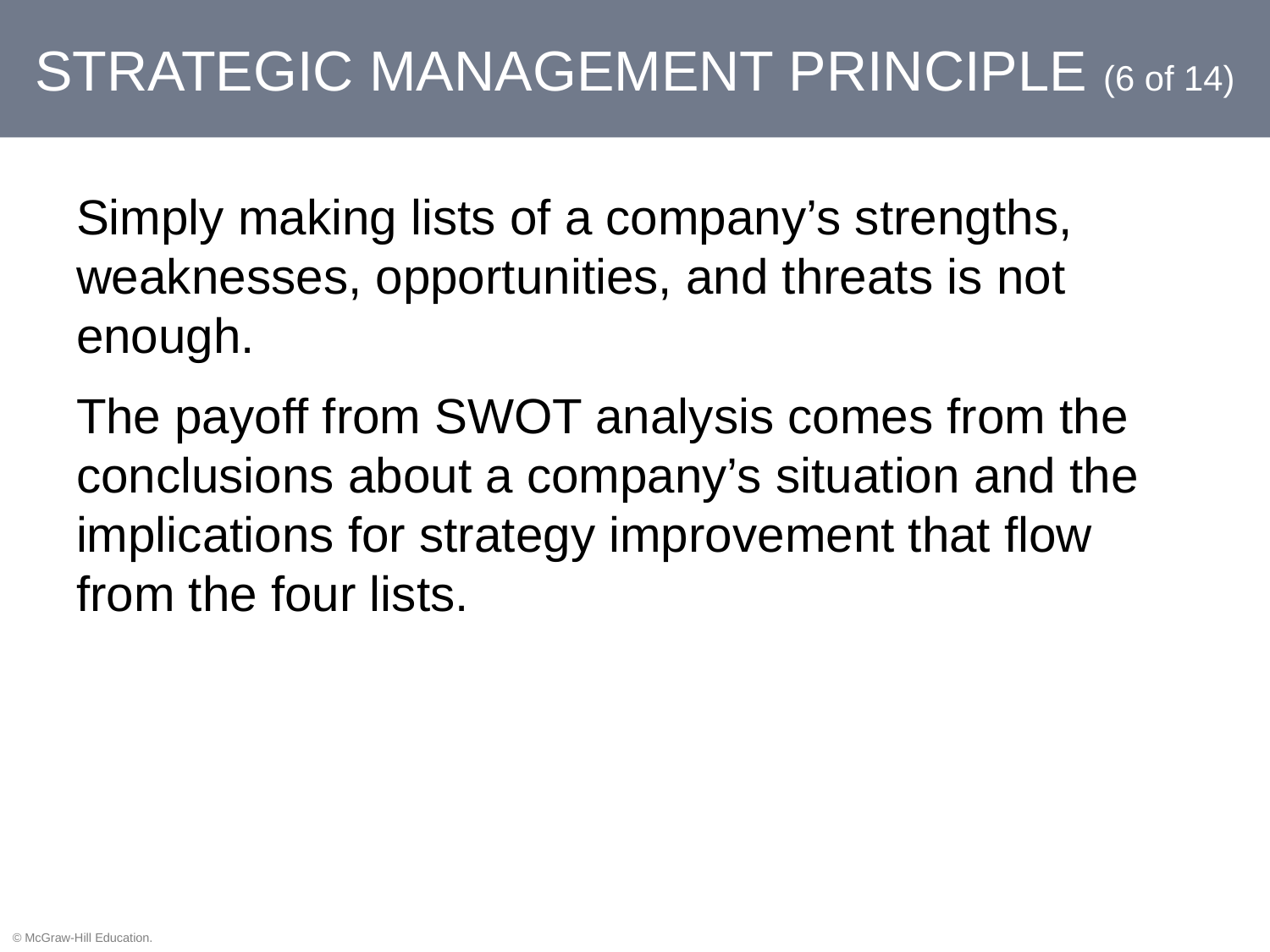

# Strategic Management Principle (6 of 14)
Simply making lists of a company’s strengths, weaknesses, opportunities, and threats is not enough.
The payoff from SWOT analysis comes from the conclusions about a company’s situation and the implications for strategy improvement that flow from the four lists.